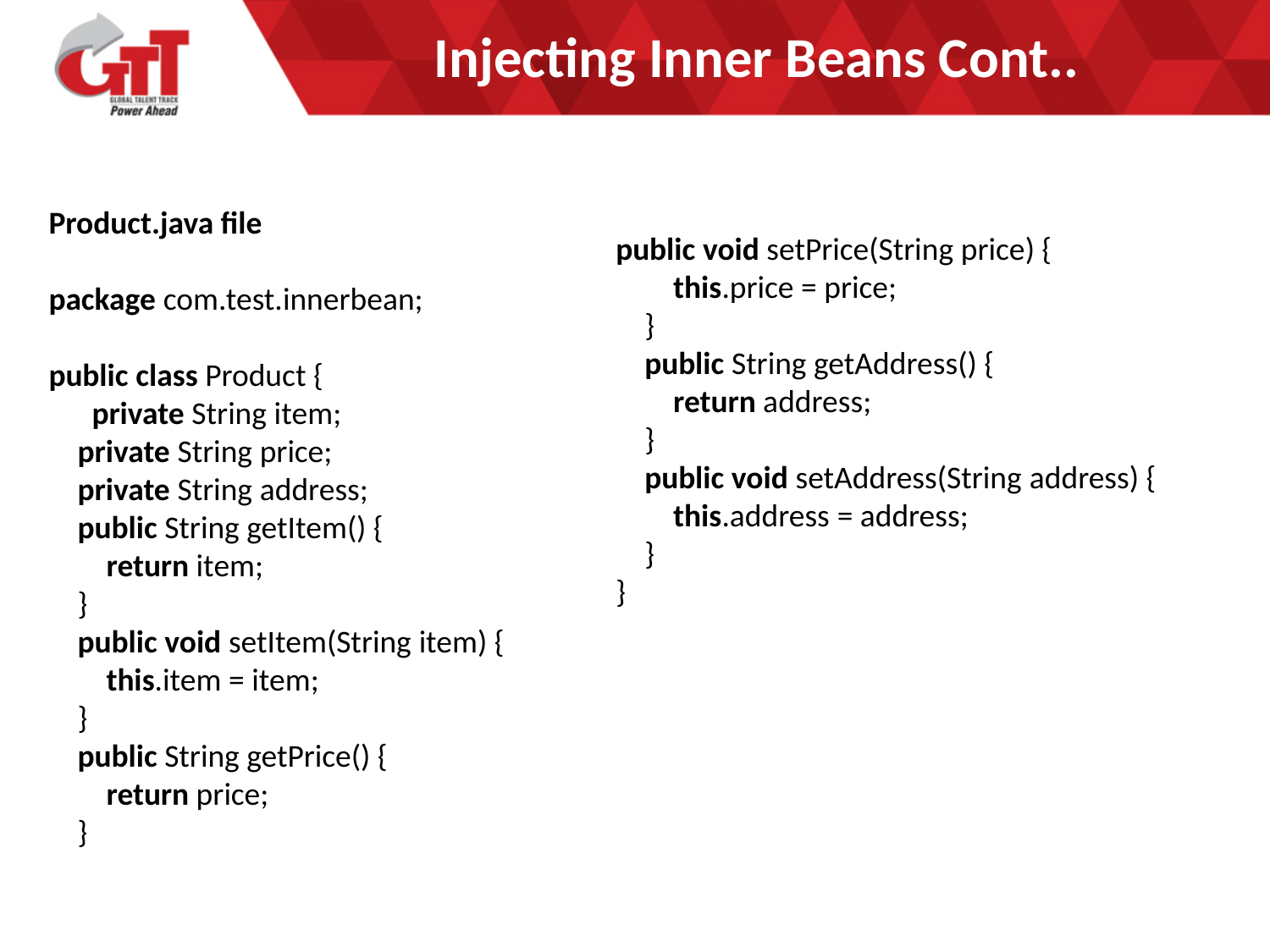

Injecting Inner Beans Cont..
Product.java file

package com.test.innerbean;

public class Product {
      private String item;
    private String price;
    private String address;
    public String getItem() {
        return item;
    }
    public void setItem(String item) {
        this.item = item;
    }
    public String getPrice() {
        return price;
    }

public void setPrice(String price) {
        this.price = price;
    }
    public String getAddress() {
        return address;
    }
    public void setAddress(String address) {
        this.address = address;
    }
}